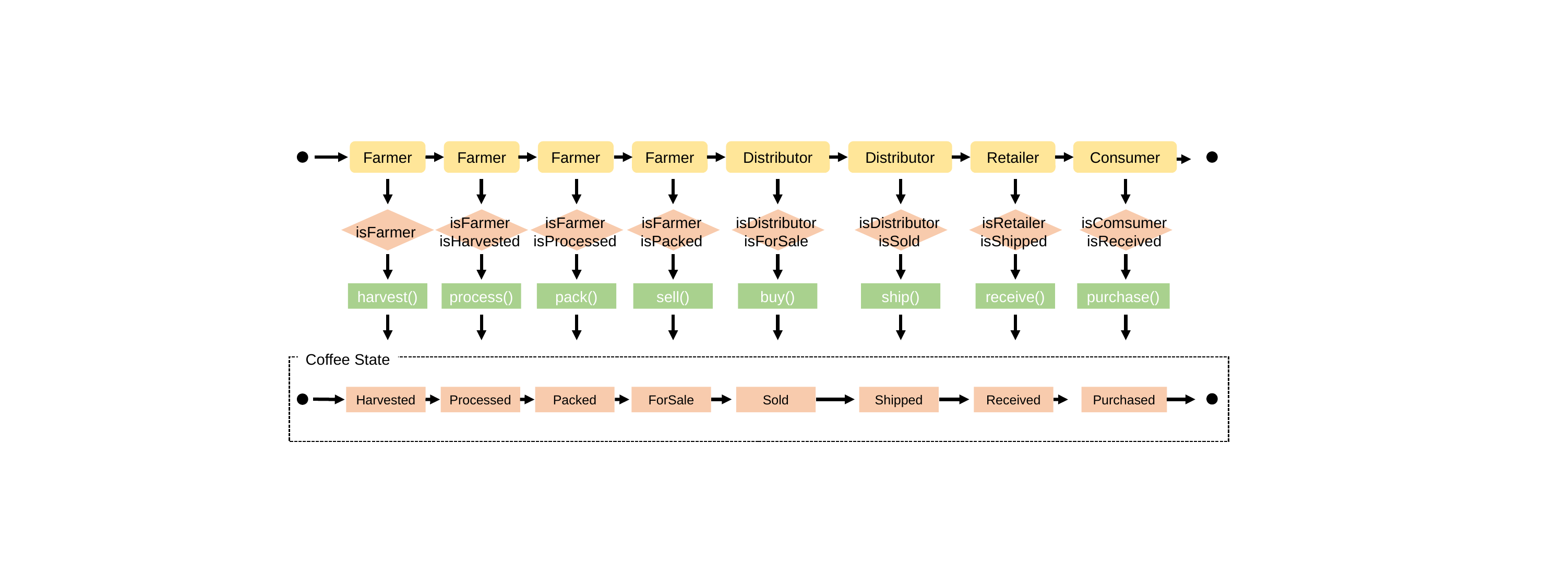

Farmer
Farmer
Farmer
Farmer
Distributor
Distributor
Retailer
Consumer

isFarmer
isHarvested

isFarmer
isProcessed

isFarmer
isPacked
isDistributor
isForSale

isDistributor
isSold

isRetailer
isShipped
isComsumer
isReceived

isFarmer
harvest()
process()
pack()
sell()
buy()
ship()
receive()
purchase()
Coffee State

Harvested
Processed
Packed
ForSale
Sold
Shipped
Received
Purchased